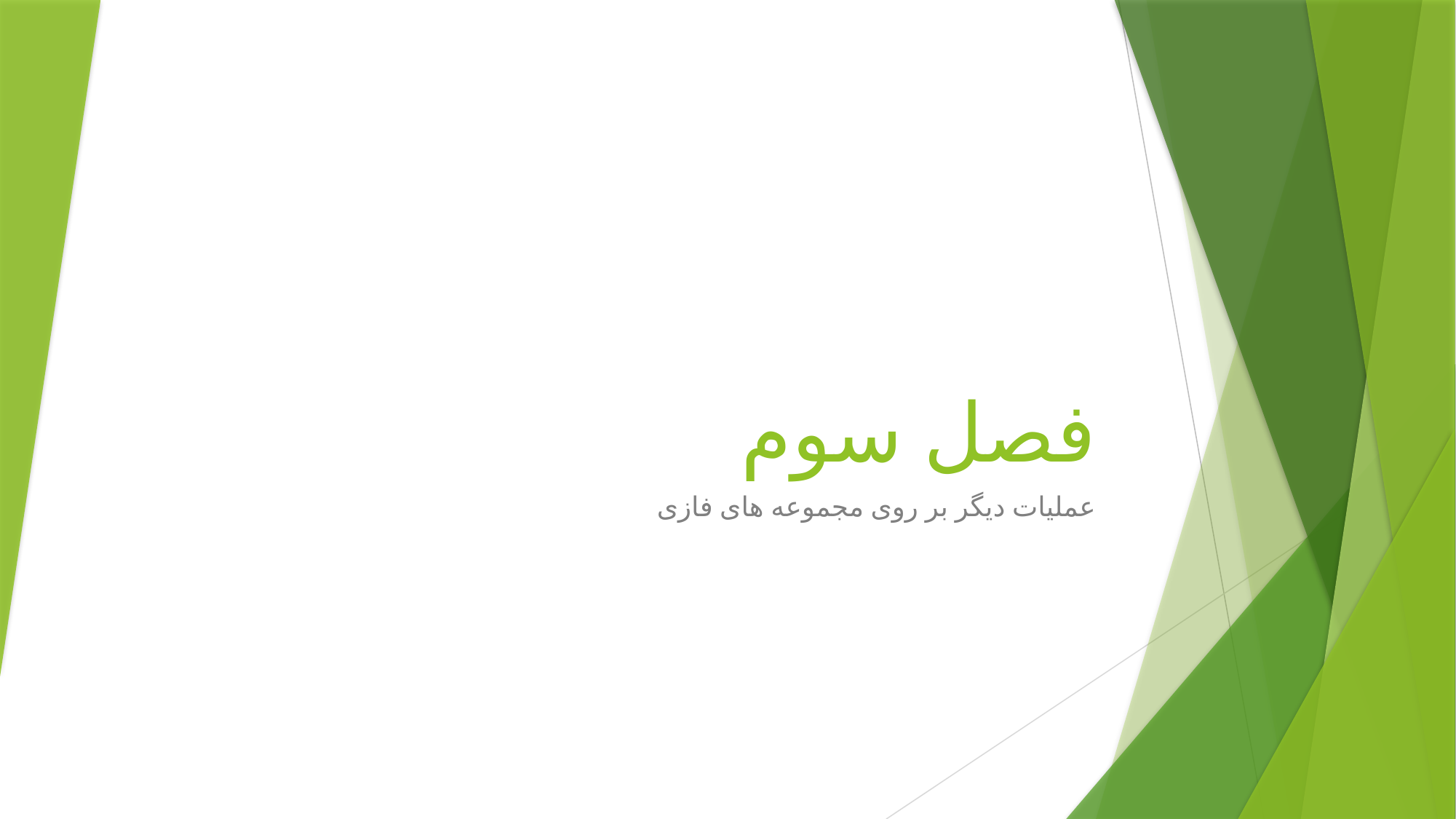

# فصل سوم
عملیات دیگر بر روی مجموعه های فازی